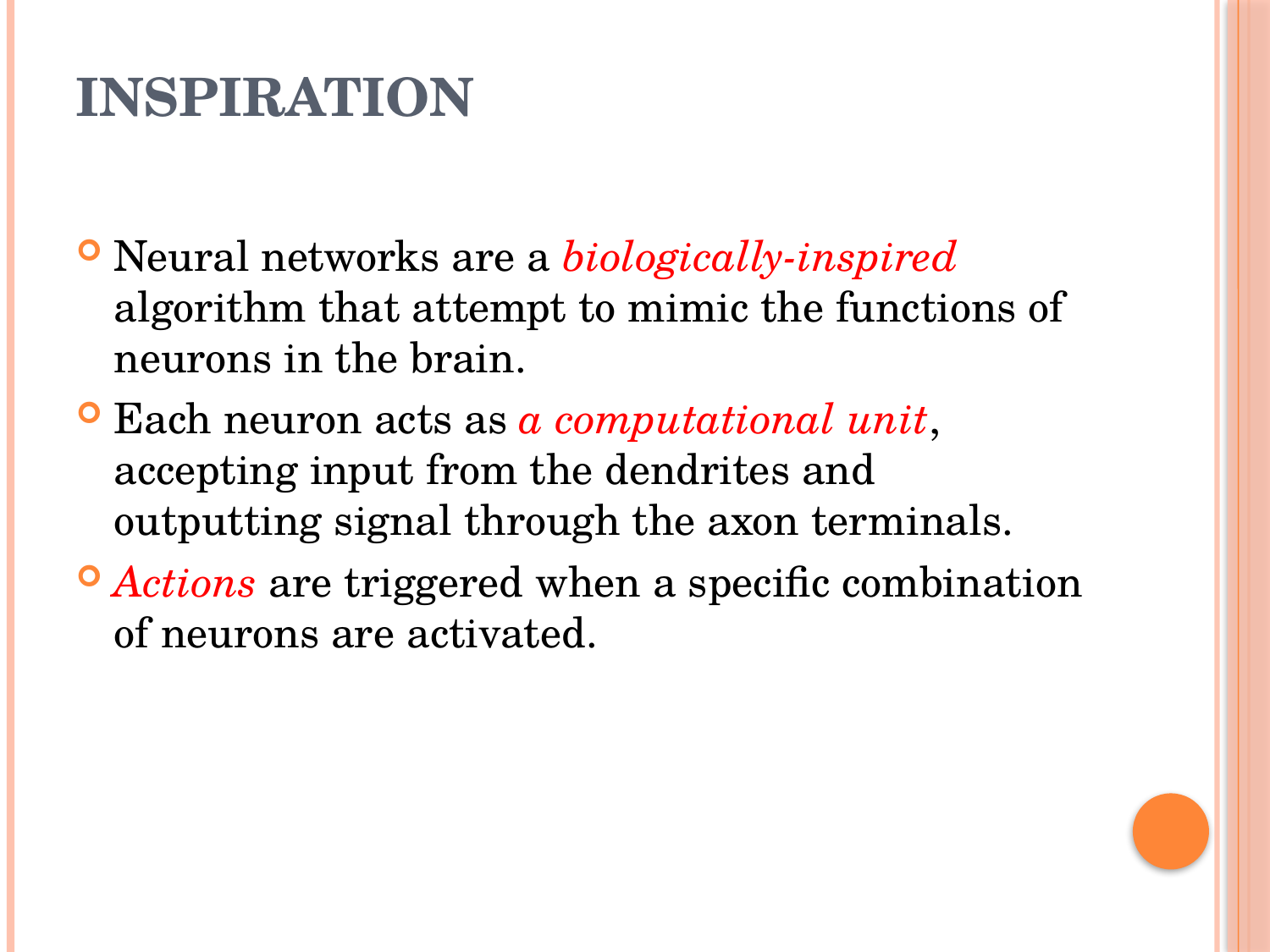

# Inspiration
Neural networks are a biologically-inspired algorithm that attempt to mimic the functions of neurons in the brain.
Each neuron acts as a computational unit, accepting input from the dendrites and outputting signal through the axon terminals.
Actions are triggered when a specific combination of neurons are activated.